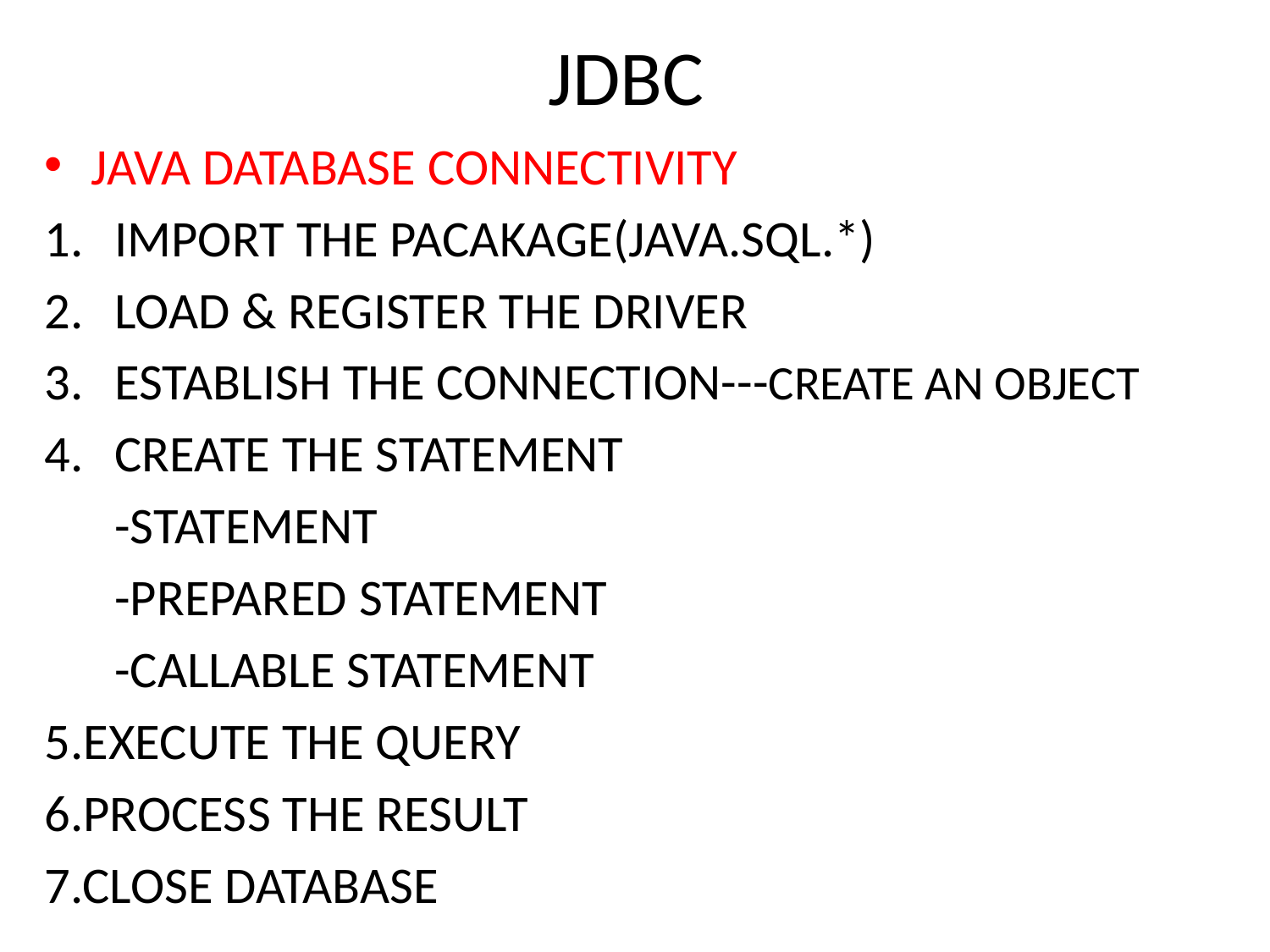

# JDBC
JAVA DATABASE CONNECTIVITY
IMPORT THE PACAKAGE(JAVA.SQL.*)
LOAD & REGISTER THE DRIVER
ESTABLISH THE CONNECTION---CREATE AN OBJECT
CREATE THE STATEMENT
	-STATEMENT
	-PREPARED STATEMENT
	-CALLABLE STATEMENT
5.EXECUTE THE QUERY
6.PROCESS THE RESULT
7.CLOSE DATABASE